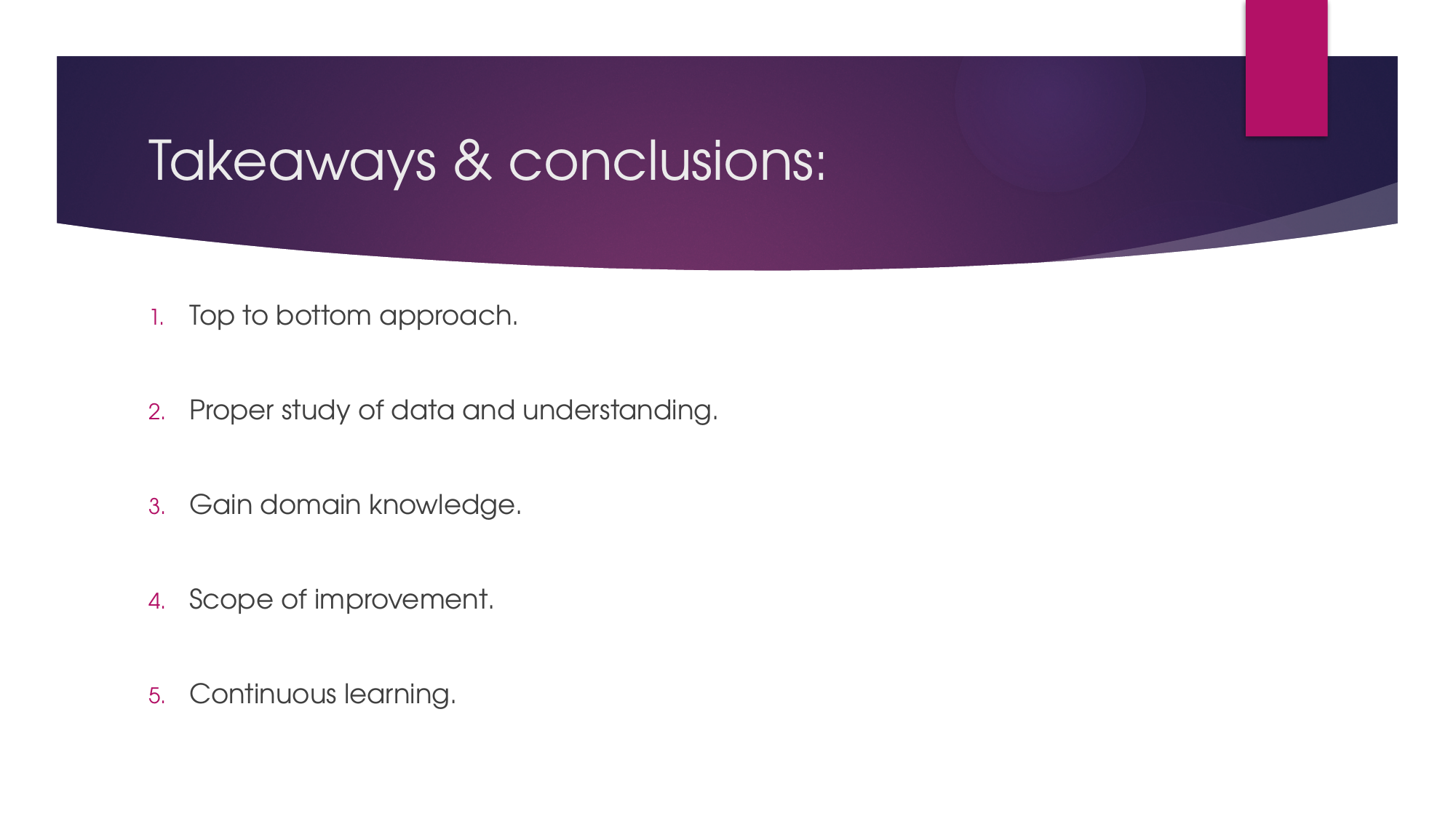

# Takeaways & conclusions:
Top to bottom approach.

Proper study of data and understanding.

Gain domain knowledge.

Scope of improvement.

Continuous learning.